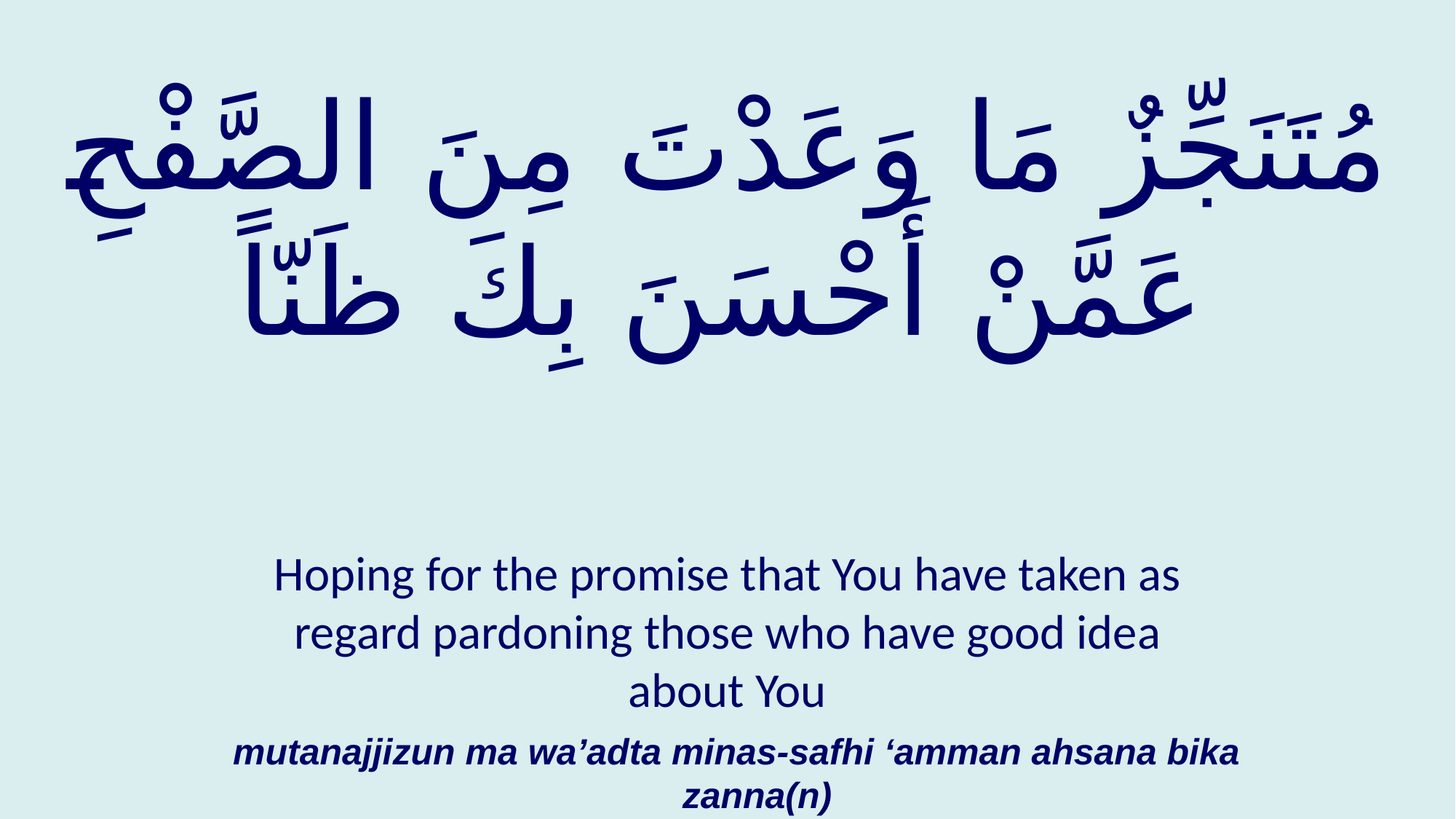

# مُتَنَجِّزٌ مَا وَعَدْتَ مِنَ الصَّفْحِ عَمَّنْ أَحْسَنَ بِكَ ظَنّاً
Hoping for the promise that You have taken as regard pardoning those who have good idea about You
mutanajjizun ma wa’adta minas-safhi ‘amman ahsana bika zanna(n)